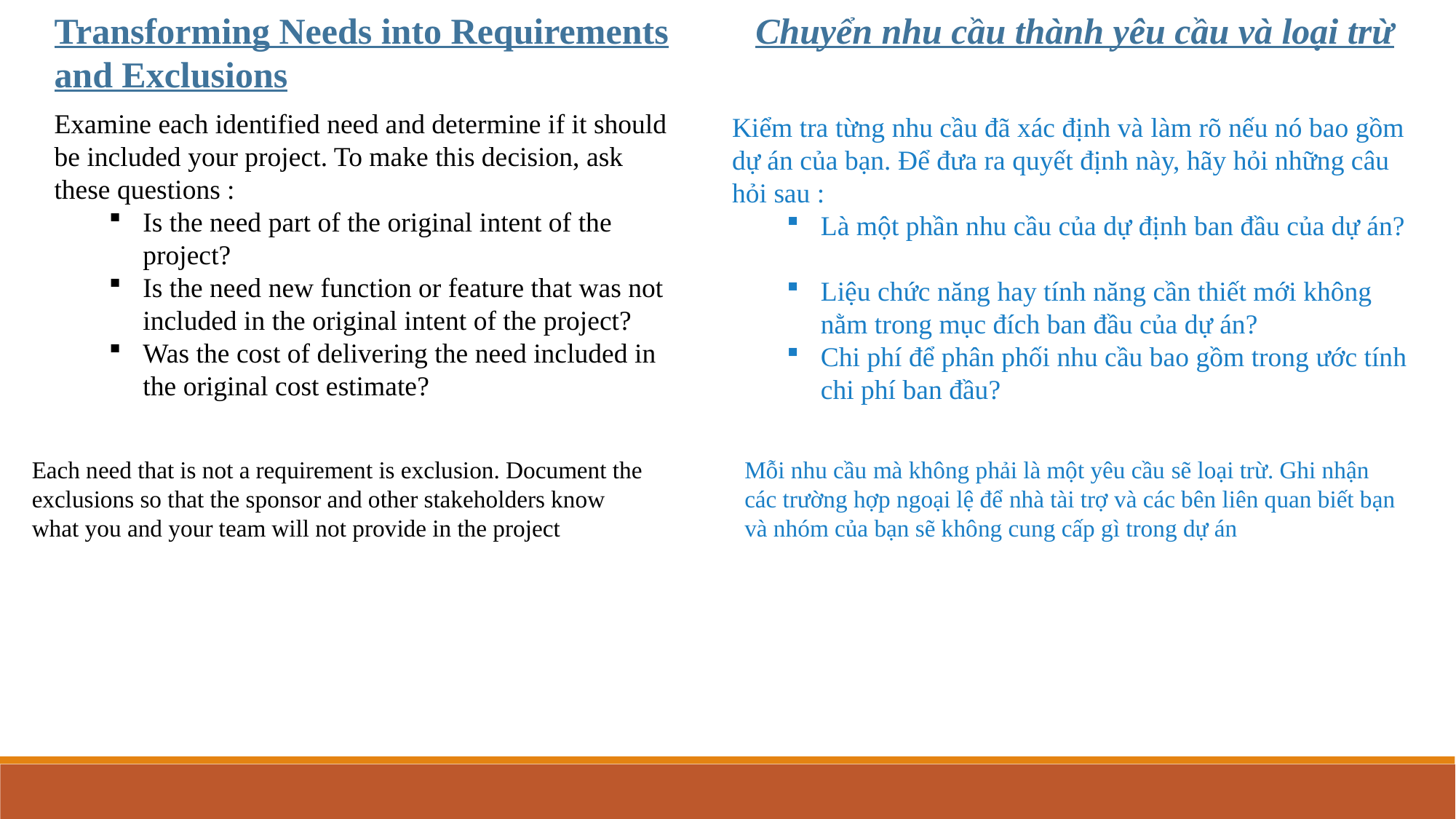

Transforming Needs into Requirements and Exclusions
Chuyển nhu cầu thành yêu cầu và loại trừ
Examine each identified need and determine if it should be included your project. To make this decision, ask these questions :
Is the need part of the original intent of the project?
Is the need new function or feature that was not included in the original intent of the project?
Was the cost of delivering the need included in the original cost estimate?
Kiểm tra từng nhu cầu đã xác định và làm rõ nếu nó bao gồm dự án của bạn. Để đưa ra quyết định này, hãy hỏi những câu hỏi sau :
Là một phần nhu cầu của dự định ban đầu của dự án?

Liệu chức năng hay tính năng cần thiết mới không nằm trong mục đích ban đầu của dự án?
Chi phí để phân phối nhu cầu bao gồm trong ước tính chi phí ban đầu?
Planning Processes
Initialing Processes

Each need that is not a requirement is exclusion. Document the exclusions so that the sponsor and other stakeholders know what you and your team will not provide in the project
Mỗi nhu cầu mà không phải là một yêu cầu sẽ loại trừ. Ghi nhận các trường hợp ngoại lệ để nhà tài trợ và các bên liên quan biết bạn và nhóm của bạn sẽ không cung cấp gì trong dự án
Executing Processes